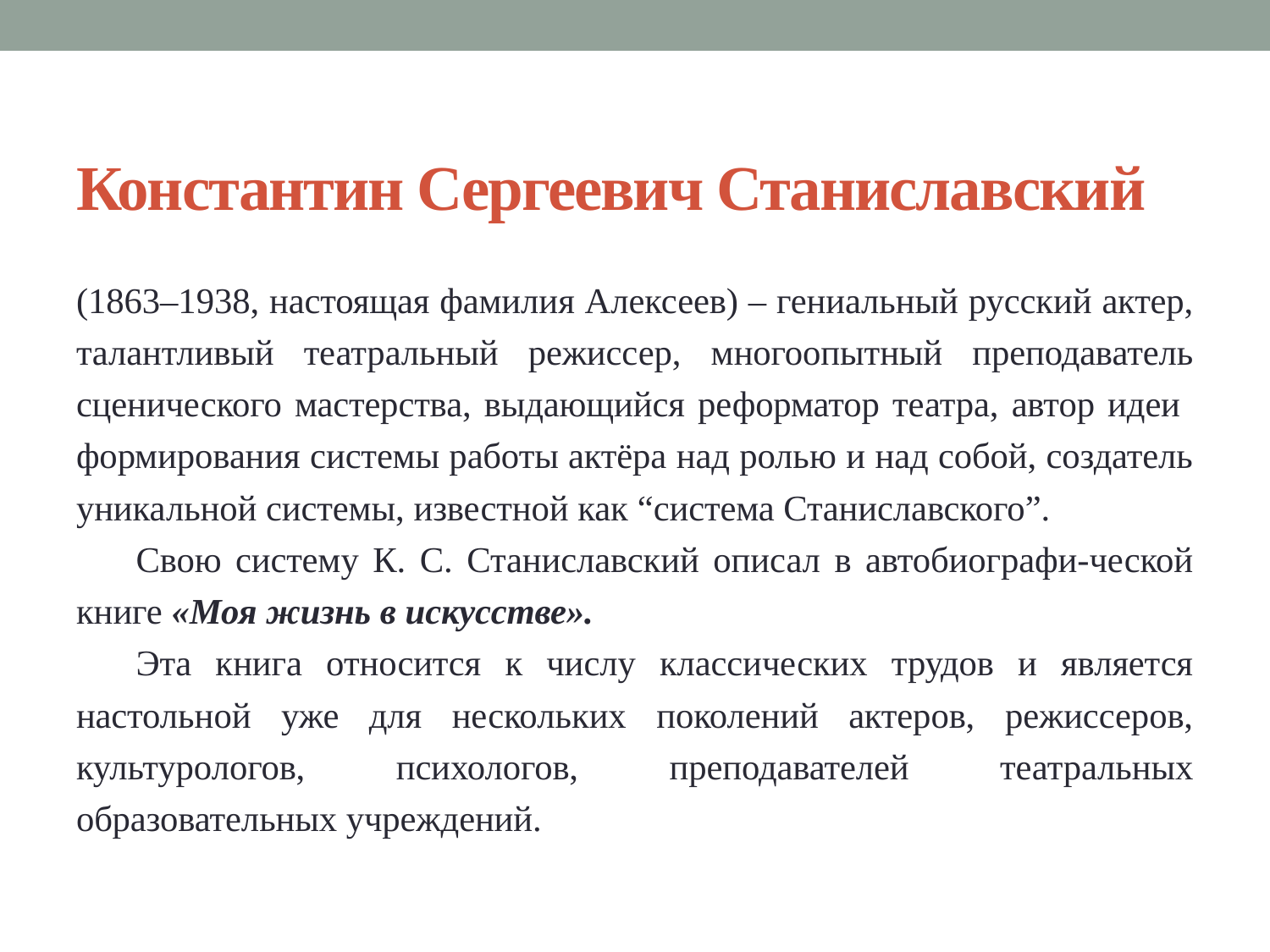

# Константин Сергеевич Станиславский

(1863–1938, настоящая фамилия Алексеев) – гениальный русский актер, талантливый театральный режиссер, многоопытный преподаватель сценического мастерства, выдающийся реформатор театра, автор идеи  формирования системы работы актёра над ролью и над собой, создатель уникальной системы, известной как “система Станиславского”.
Свою систему К. С. Станиславский описал в автобиографи-ческой книге «Моя жизнь в искусстве».
Эта книга относится к числу классических трудов и является настольной уже для нескольких поколений актеров, режиссеров, культурологов, психологов, преподавателей театральных образовательных учреждений.